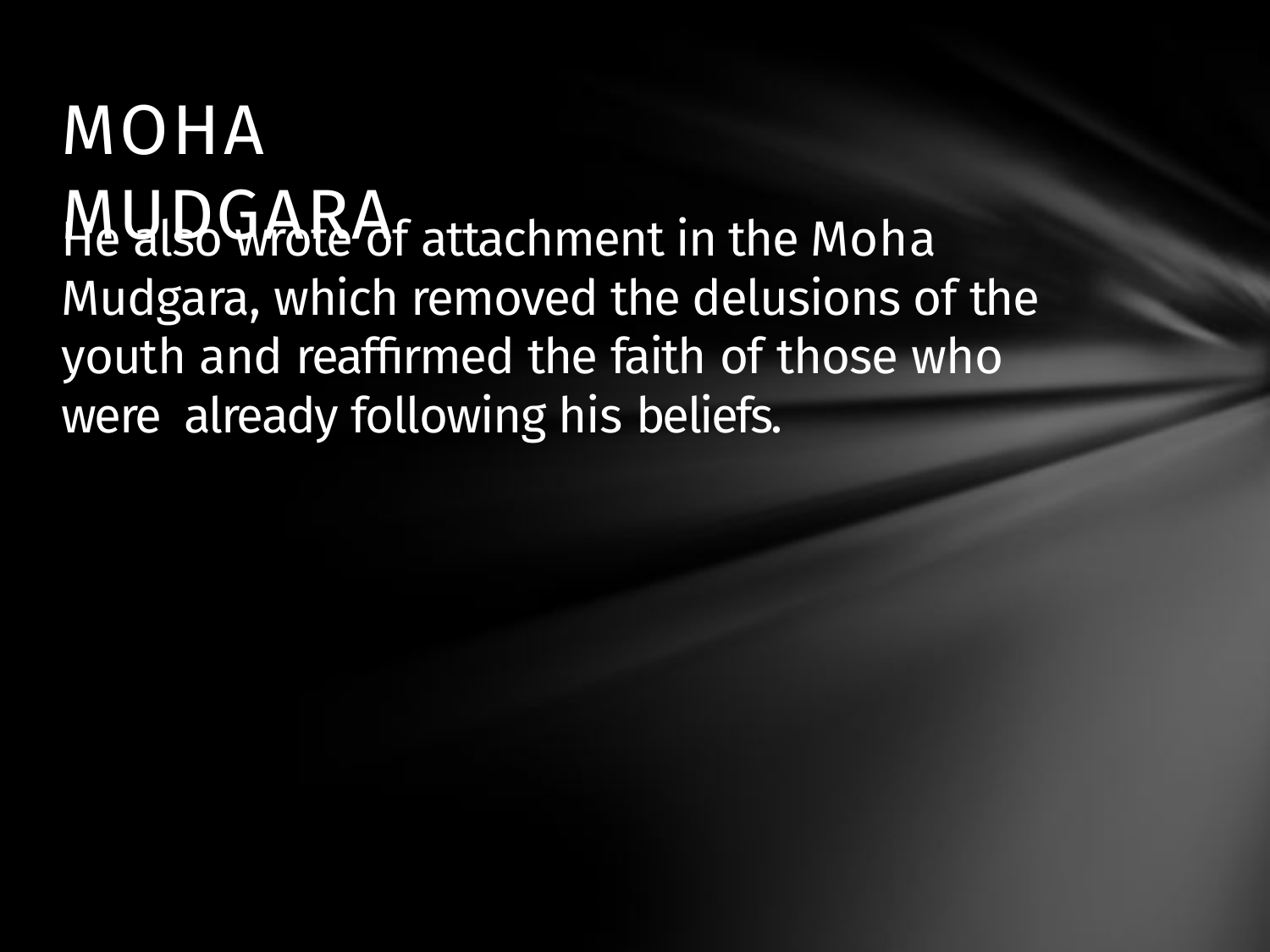

# MOHA MUDGARA
He also wrote of attachment in the Moha  Mudgara, which removed the delusions of the  youth and reaffirmed the faith of those who were  already following his beliefs.